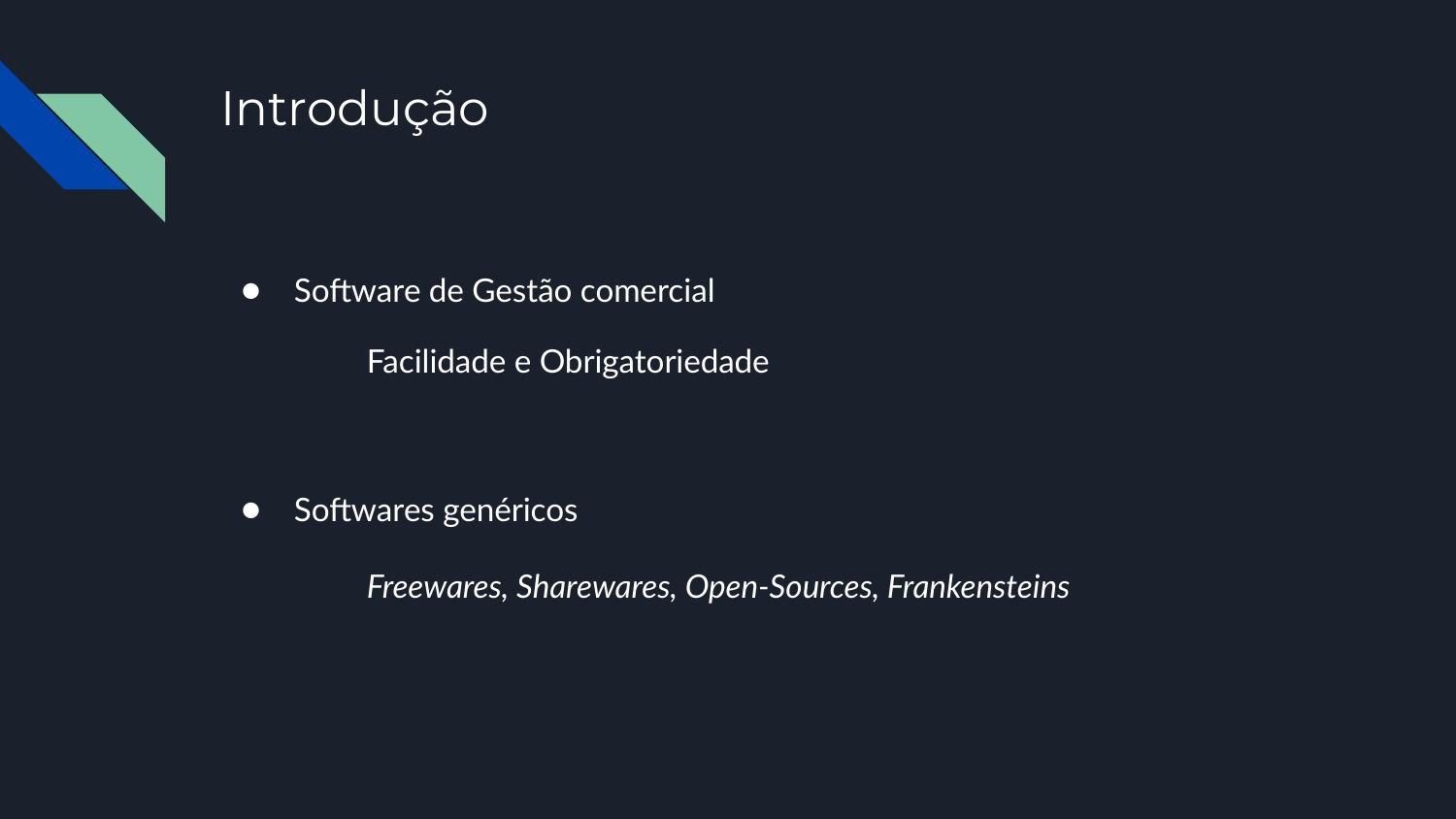

# Introdução
Software de Gestão comercial
Facilidade e Obrigatoriedade

Softwares genéricos
Freewares, Sharewares, Open-Sources, Frankensteins